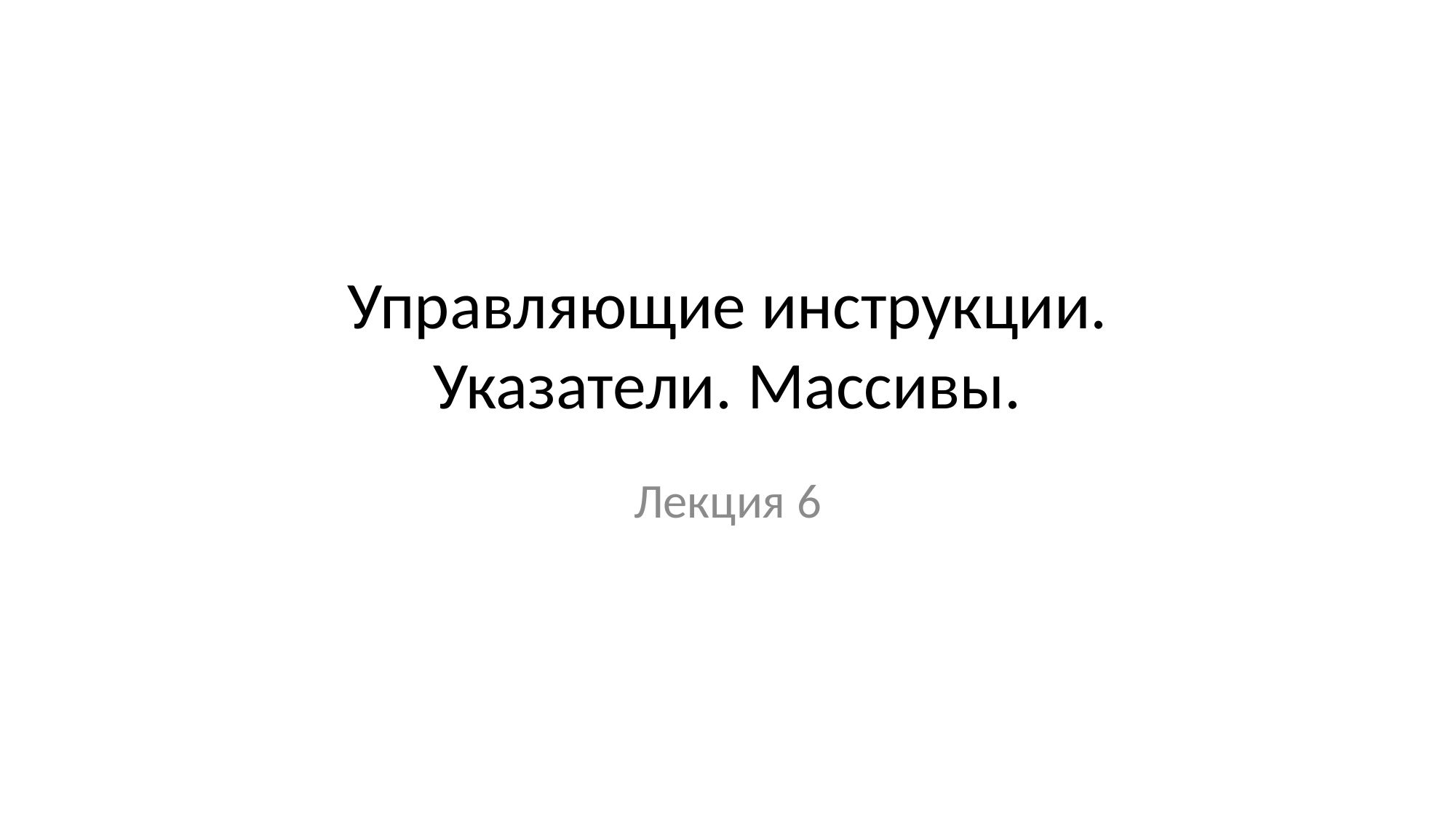

# Управляющие инструкции. Указатели. Массивы.
Лекция 6